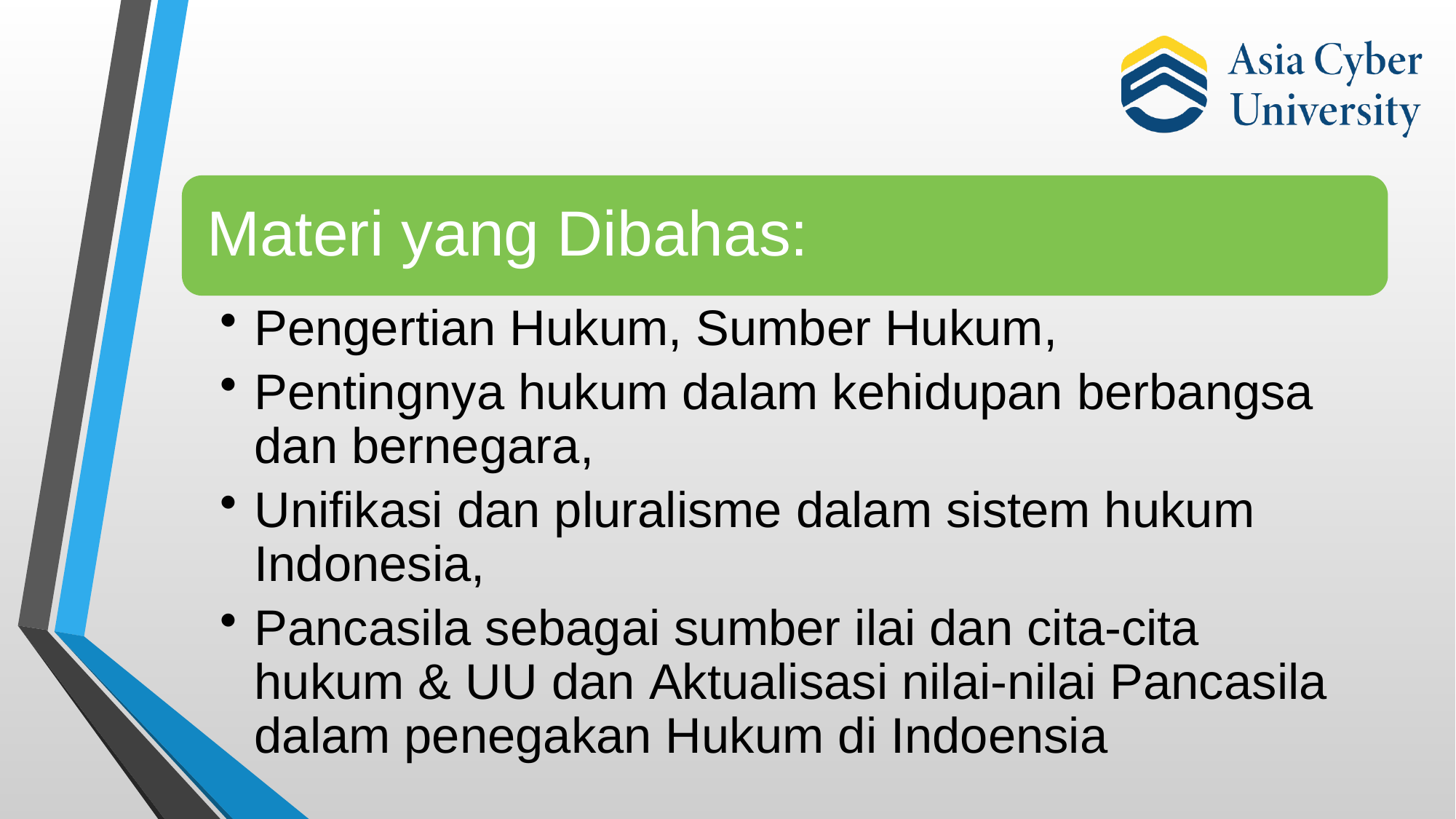

Materi yang Dibahas:
Pengertian Hukum, Sumber Hukum,
Pentingnya hukum dalam kehidupan berbangsa dan bernegara,
Unifikasi dan pluralisme dalam sistem hukum Indonesia,
Pancasila sebagai sumber ilai dan cita-cita hukum & UU dan Aktualisasi nilai-nilai Pancasila dalam penegakan Hukum di Indoensia